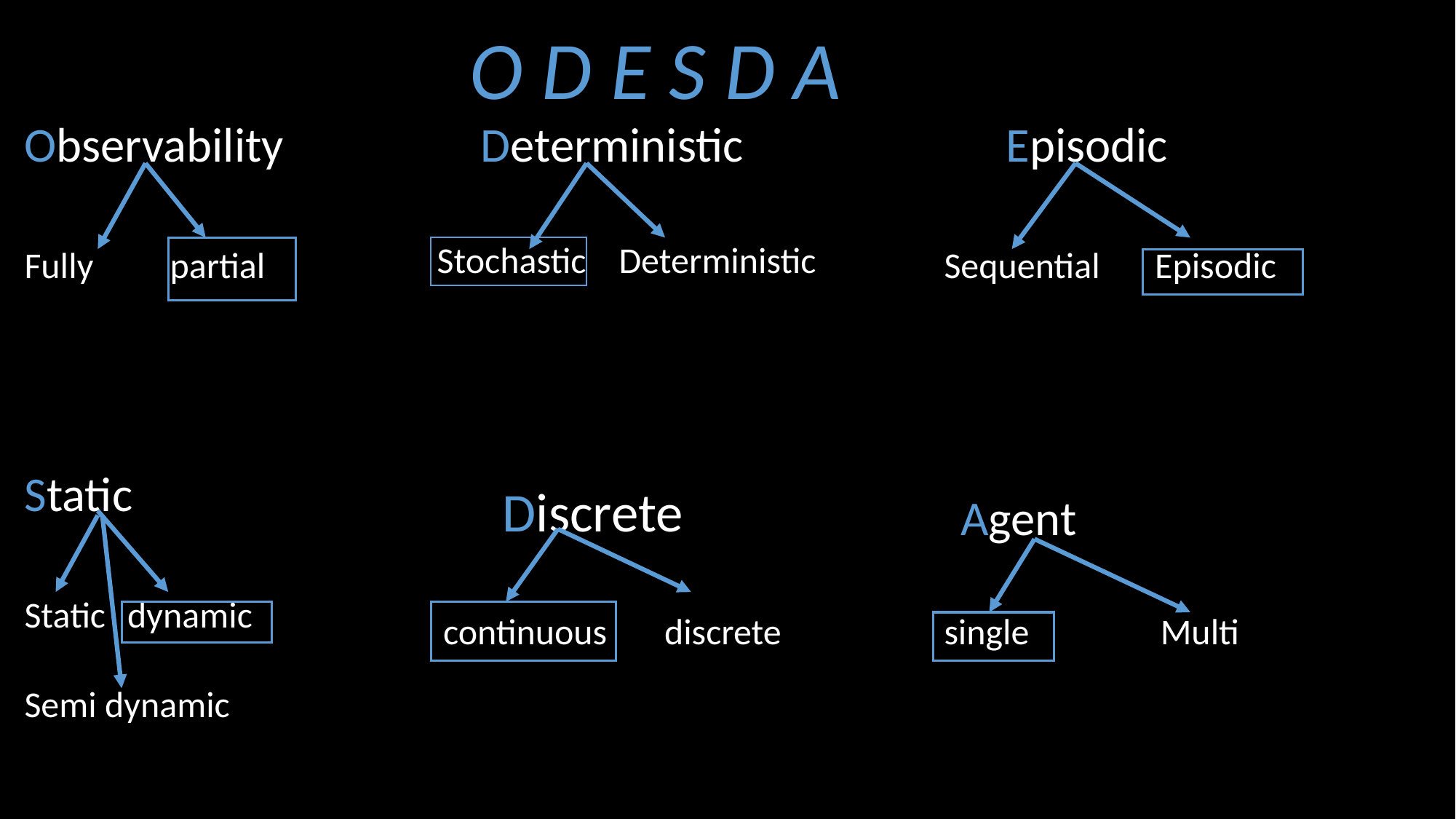

# O D E S D A
Observability

Fully       partial

Static

Static  dynamic

Semi dynamic

    Deterministic

Stochastic    Deterministic

      Discrete

 continuous       discrete

          Episodic

Sequential     Episodic

 Agent

single                Multi